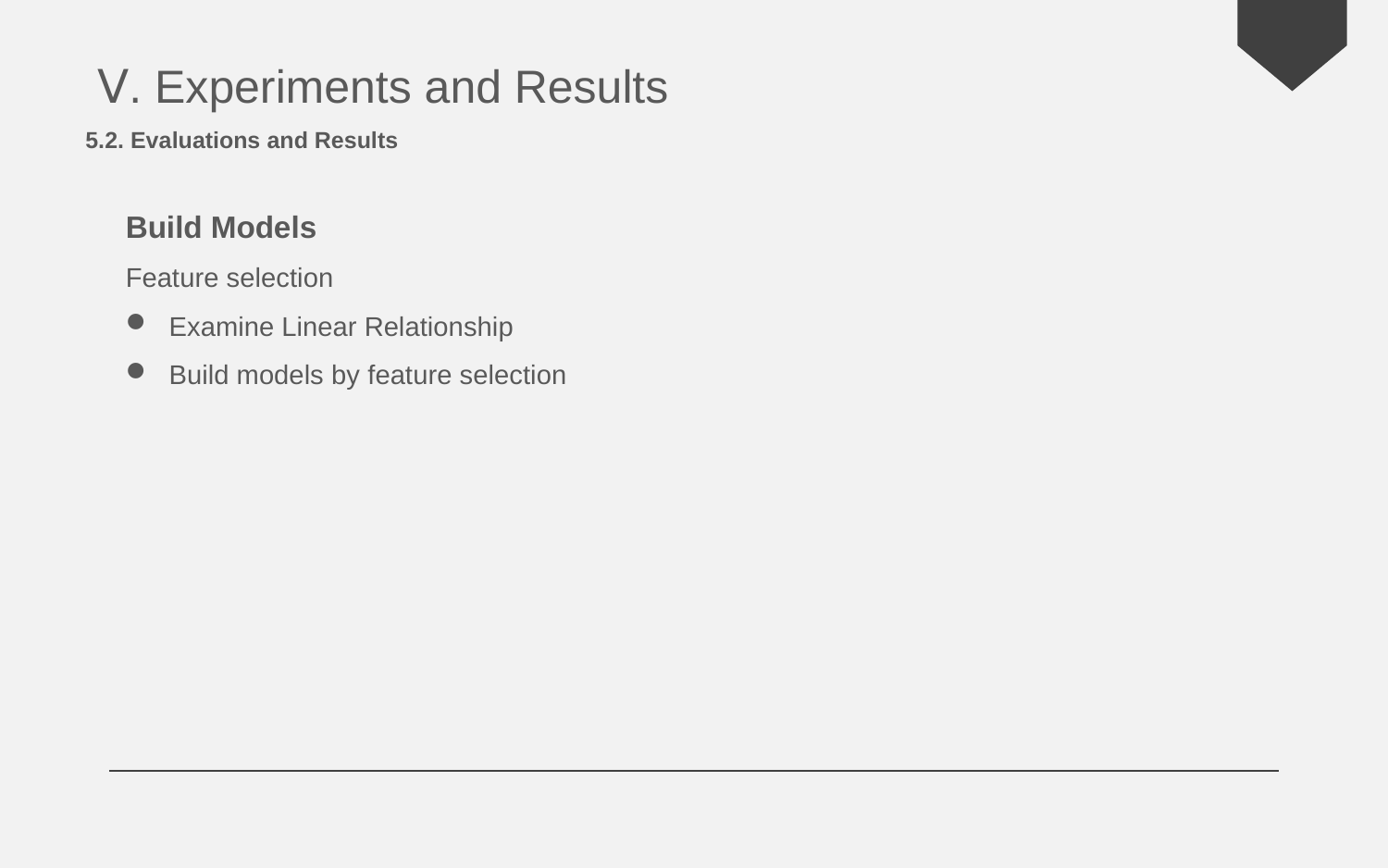

Ⅴ. Experiments and Results
5.2. Evaluations and Results
Build Models
Feature selection
Examine Linear Relationship
Build models by feature selection